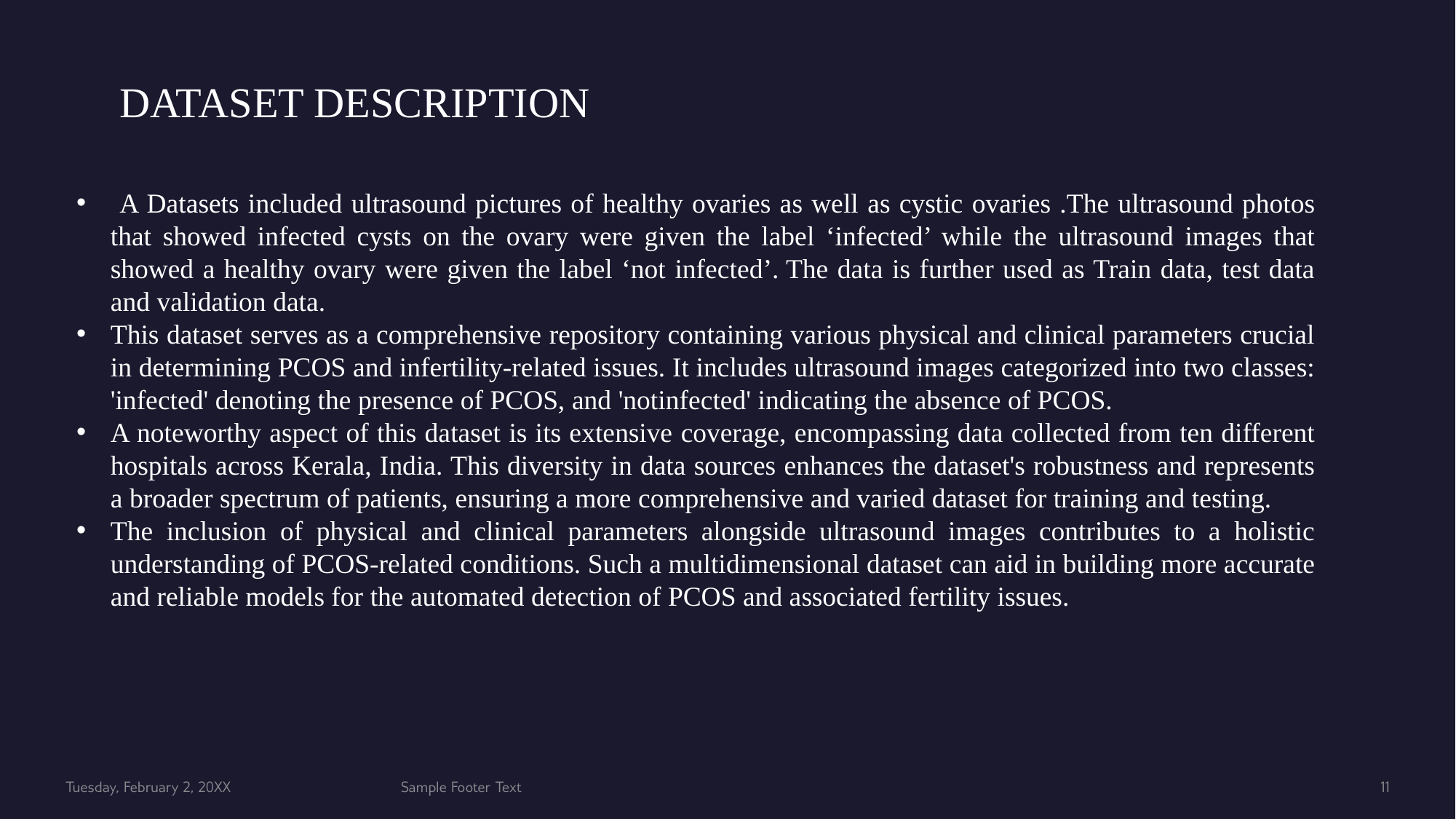

DATASET DESCRIPTION
 A Datasets included ultrasound pictures of healthy ovaries as well as cystic ovaries .The ultrasound photos that showed infected cysts on the ovary were given the label ‘infected’ while the ultrasound images that showed a healthy ovary were given the label ‘not infected’. The data is further used as Train data, test data and validation data.
This dataset serves as a comprehensive repository containing various physical and clinical parameters crucial in determining PCOS and infertility-related issues. It includes ultrasound images categorized into two classes: 'infected' denoting the presence of PCOS, and 'notinfected' indicating the absence of PCOS.
A noteworthy aspect of this dataset is its extensive coverage, encompassing data collected from ten different hospitals across Kerala, India. This diversity in data sources enhances the dataset's robustness and represents a broader spectrum of patients, ensuring a more comprehensive and varied dataset for training and testing.
The inclusion of physical and clinical parameters alongside ultrasound images contributes to a holistic understanding of PCOS-related conditions. Such a multidimensional dataset can aid in building more accurate and reliable models for the automated detection of PCOS and associated fertility issues.

Tuesday, February 2, 20XX
Sample Footer Text
11